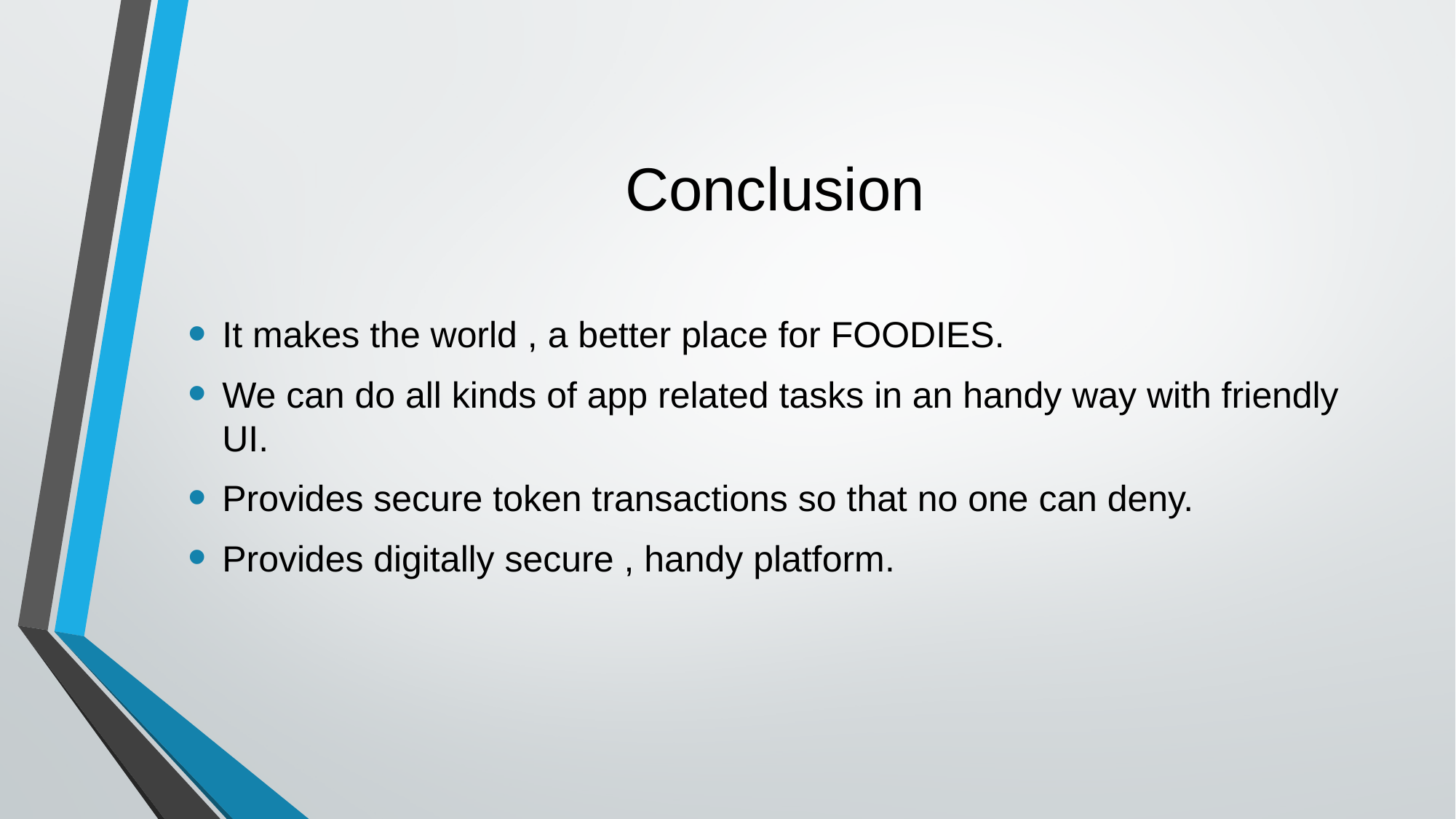

# Conclusion
It makes the world , a better place for FOODIES.
We can do all kinds of app related tasks in an handy way with friendly UI.
Provides secure token transactions so that no one can deny.
Provides digitally secure , handy platform.